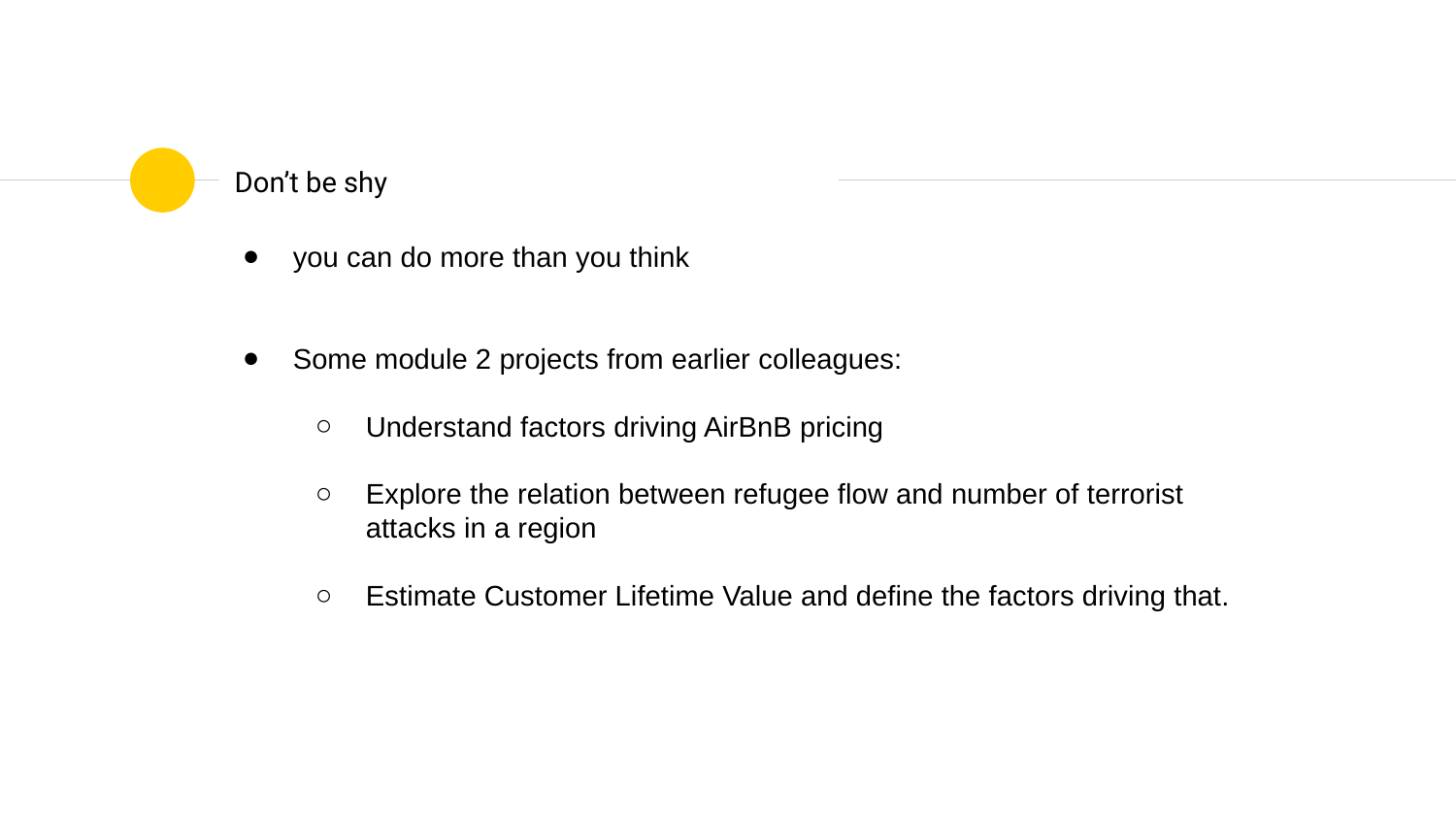

# Don’t be shy
you can do more than you think

Some module 2 projects from earlier colleagues:

Understand factors driving AirBnB pricing

Explore the relation between refugee flow and number of terrorist attacks in a region

Estimate Customer Lifetime Value and define the factors driving that.